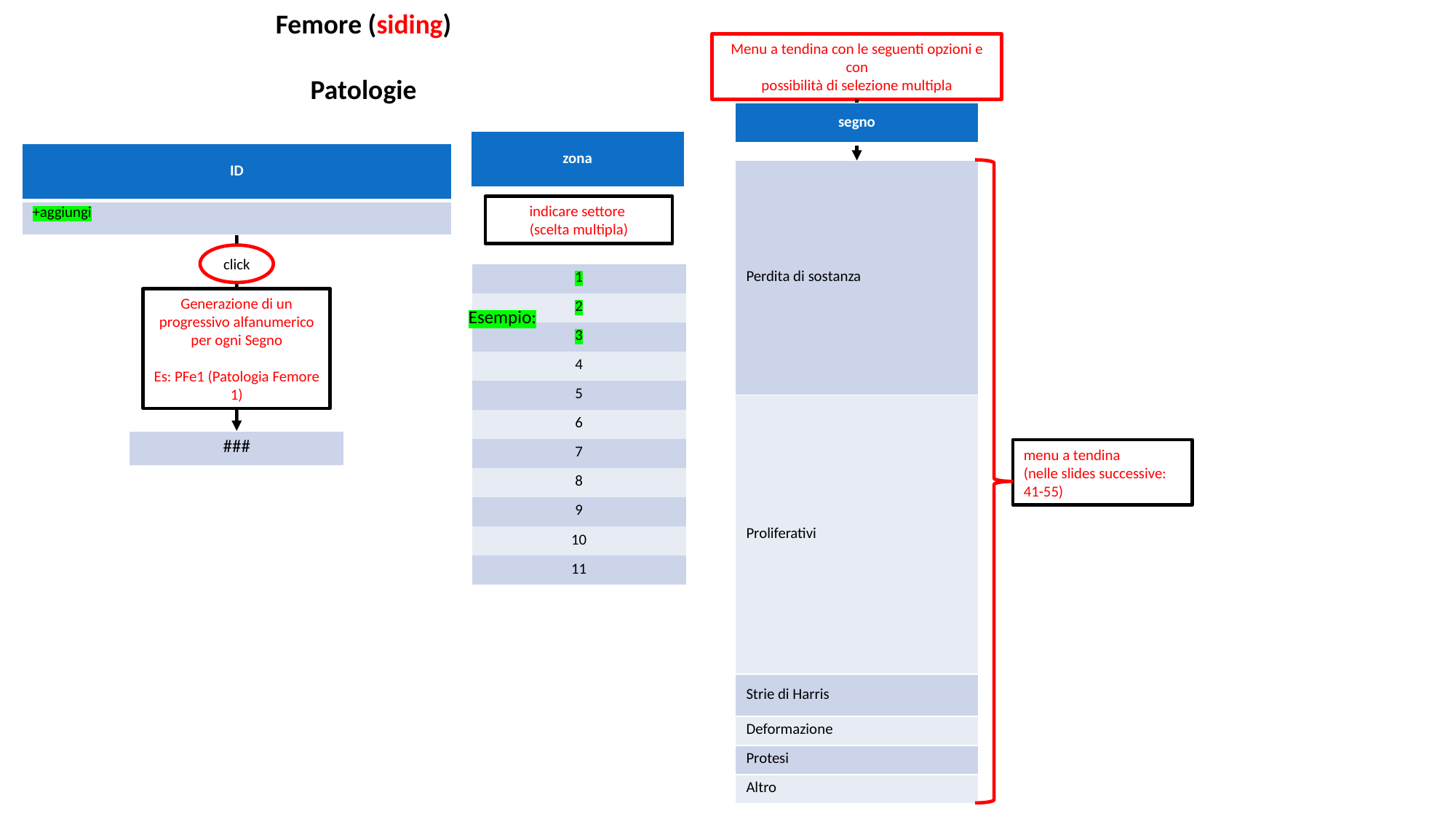

Femore (siding)

Patologie
Menu a tendina con le seguenti opzioni e con
possibilità di selezione multipla
| segno |
| --- |
| zona |
| --- |
| ID |
| --- |
| +aggiungi |

| Perdita di sostanza |
| --- |
| Proliferativi |
| Strie di Harris |
| Deformazione |
| Protesi |
| Altro |
indicare settore
(scelta multipla)
click
| 1 |
| --- |
| 2 |
| 3 |
| 4 |
| 5 |
| 6 |
| 7 |
| 8 |
| 9 |
| 10 |
| 11 |
Generazione di un progressivo alfanumerico per ogni Segno

Es: PFe1 (Patologia Femore 1)
Esempio:
| ### |
| --- |
menu a tendina
(nelle slides successive: 41-55)